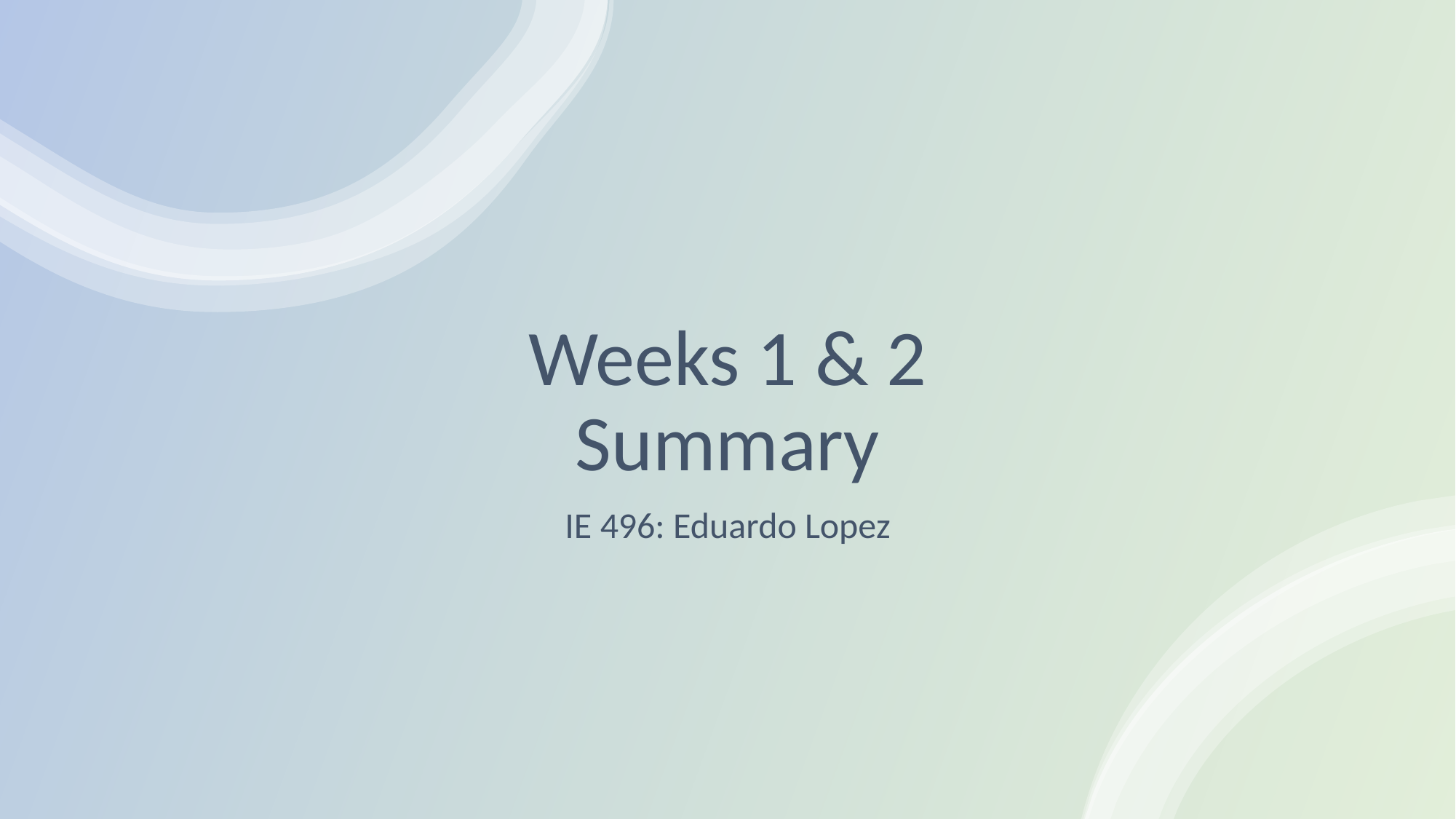

# Weeks 1 & 2 Summary

IE 496: Eduardo Lopez